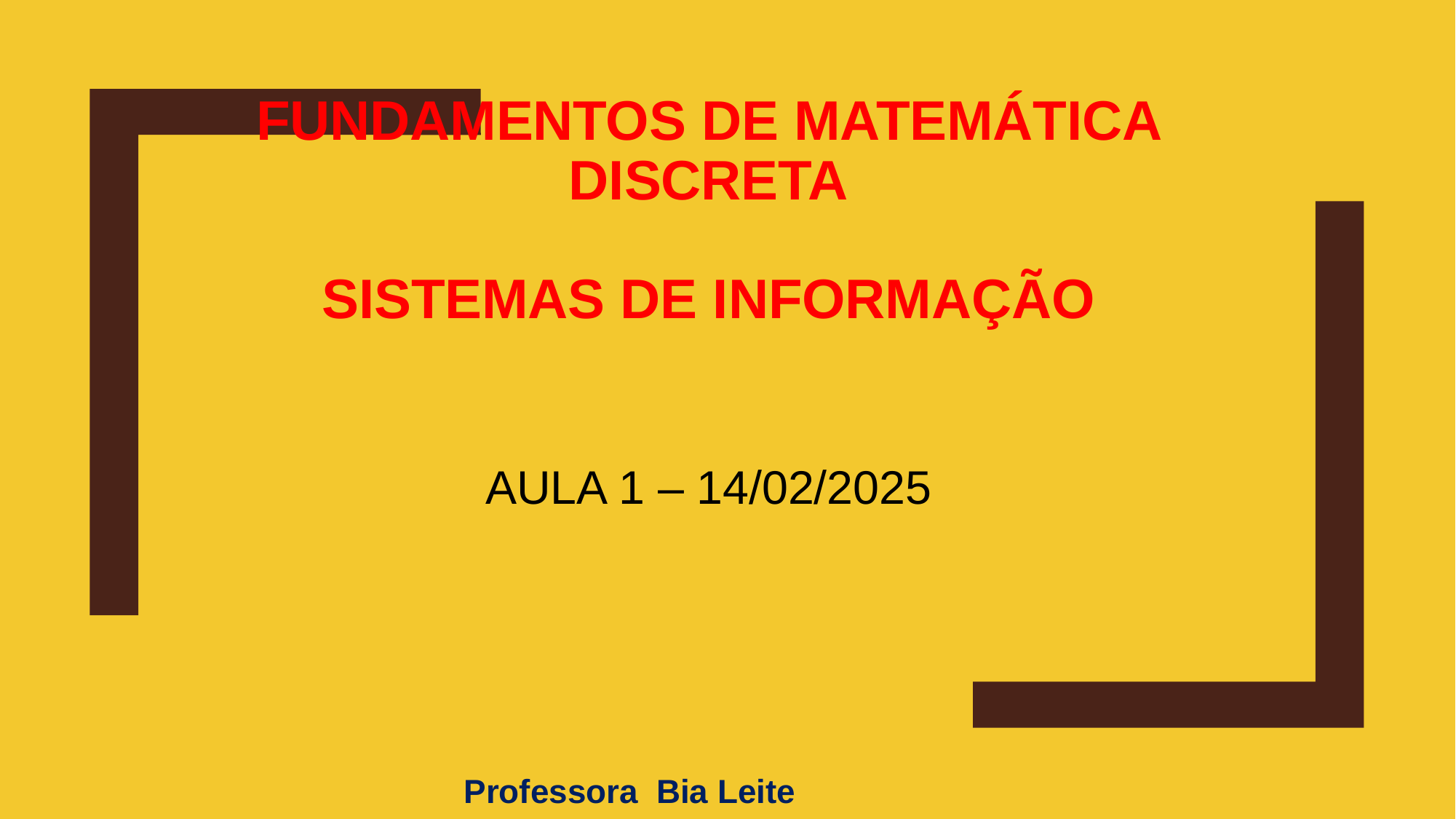

# FUNDAMENTOS DE Matemática Discreta Sistemas de INformaÇão Aula 1 – 14/02/2025
Professora  Bia Leite